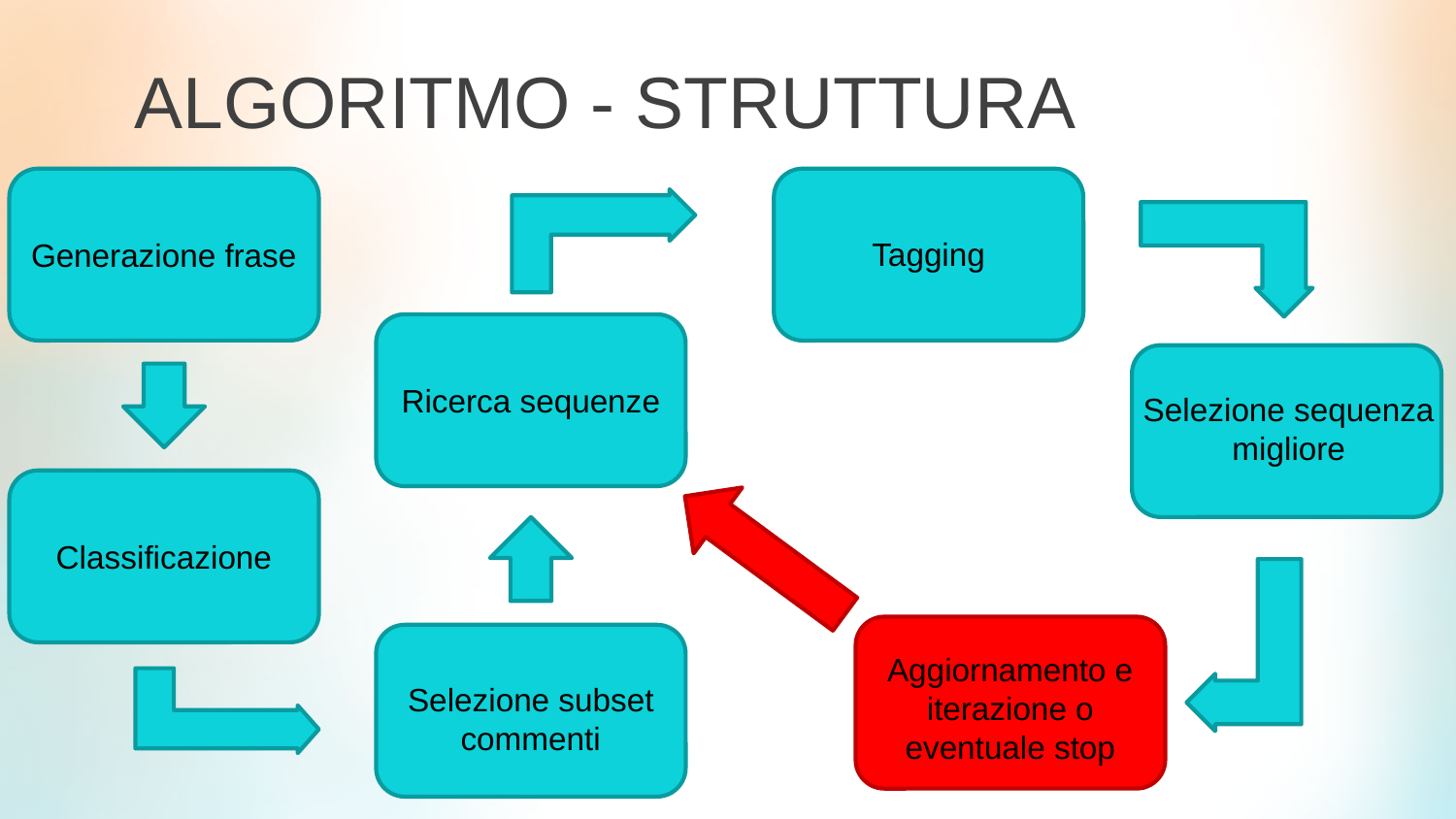

ALGORITMO - STRUTTURA

Tagging
Generazione frase

Ricerca sequenze
Selezione sequenza migliore

Classificazione

Aggiornamento e iterazione o eventuale stop
Selezione subset commenti